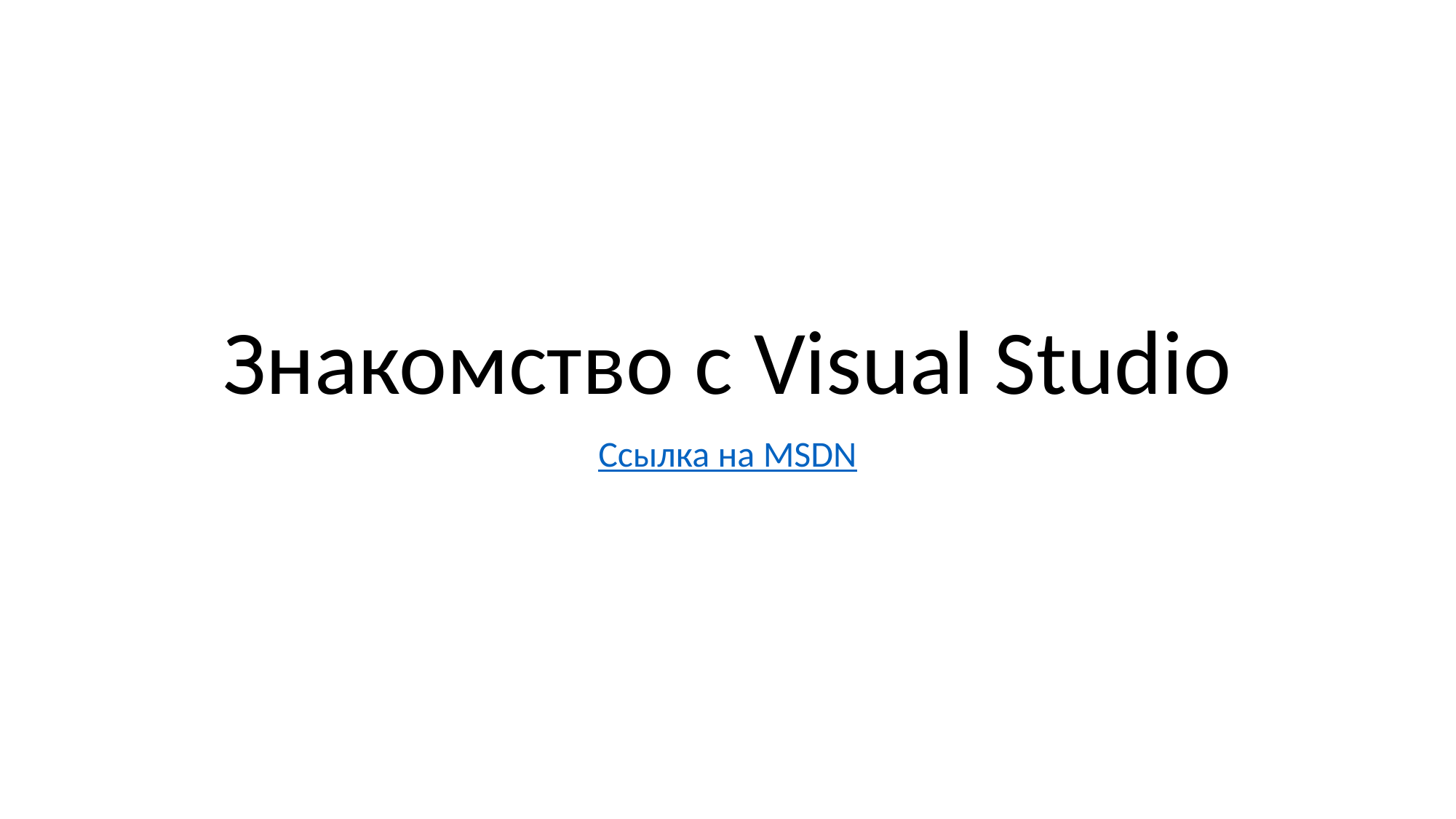

# Знакомство с Visual Studio
Ссылка на MSDN